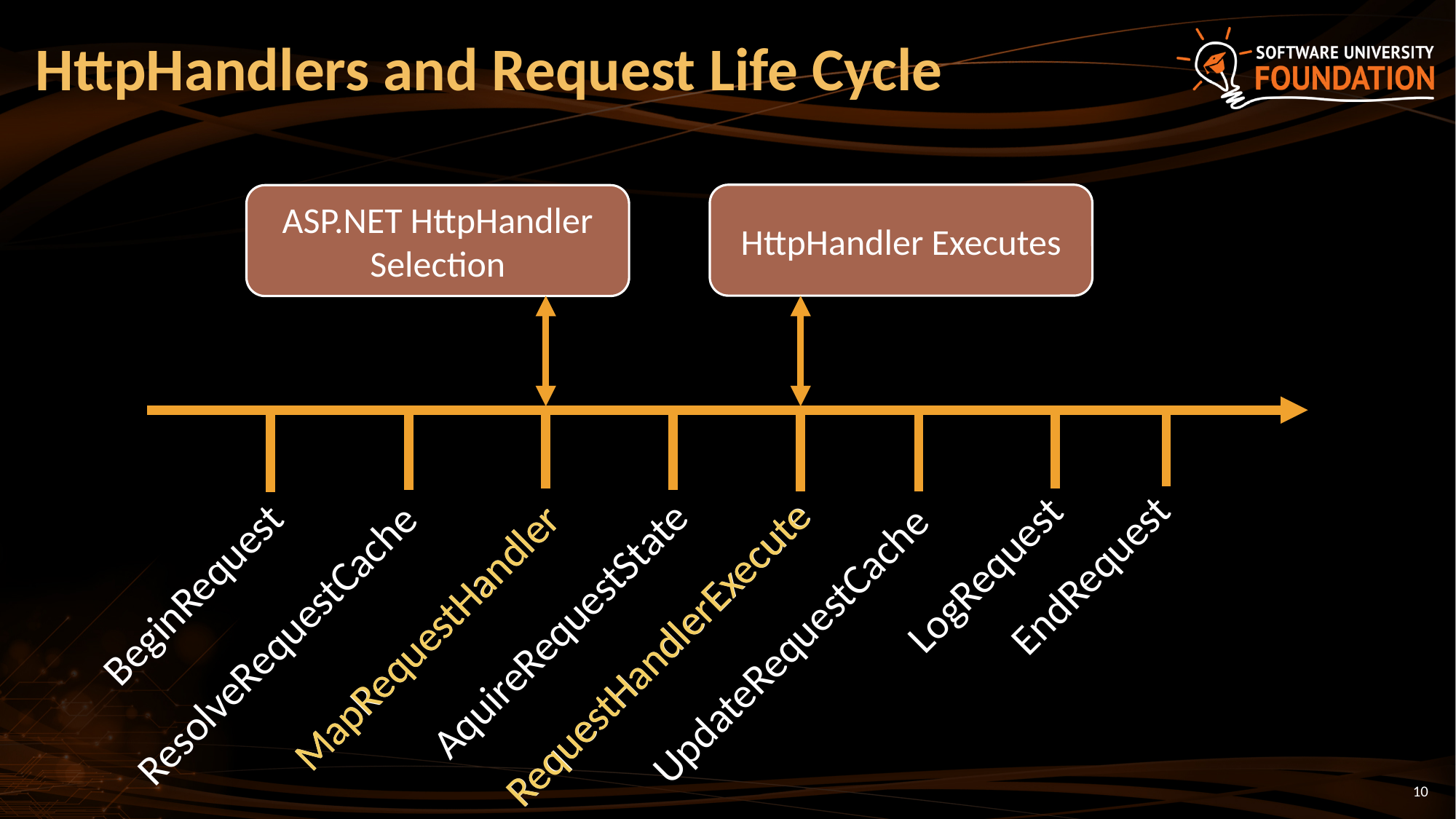

# HttpHandlers and Request Life Cycle

HttpHandler Executes
ASP.NET HttpHandler Selection
LogRequest
EndRequest
BeginRequest
UpdateRequestCache
ResolveRequestCache
RequestHandlerExecute
AquireRequestState
RequestHandlerExecute
MapRequestHandler
MapRequestHandler
10